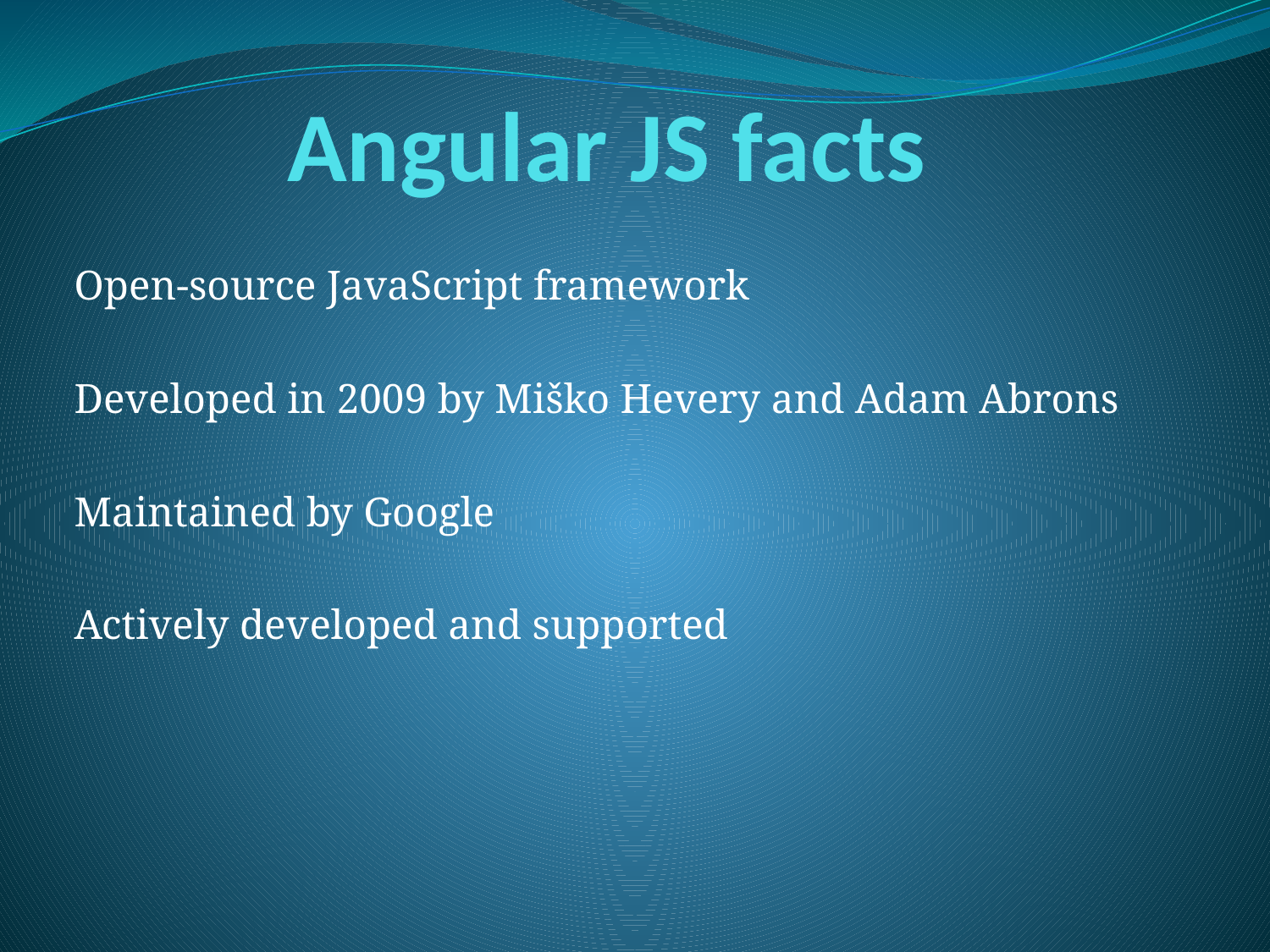

# Angular JS facts
Open-source JavaScript framework

Developed in 2009 by Miško Hevery and Adam Abrons

Maintained by Google

Actively developed and supported